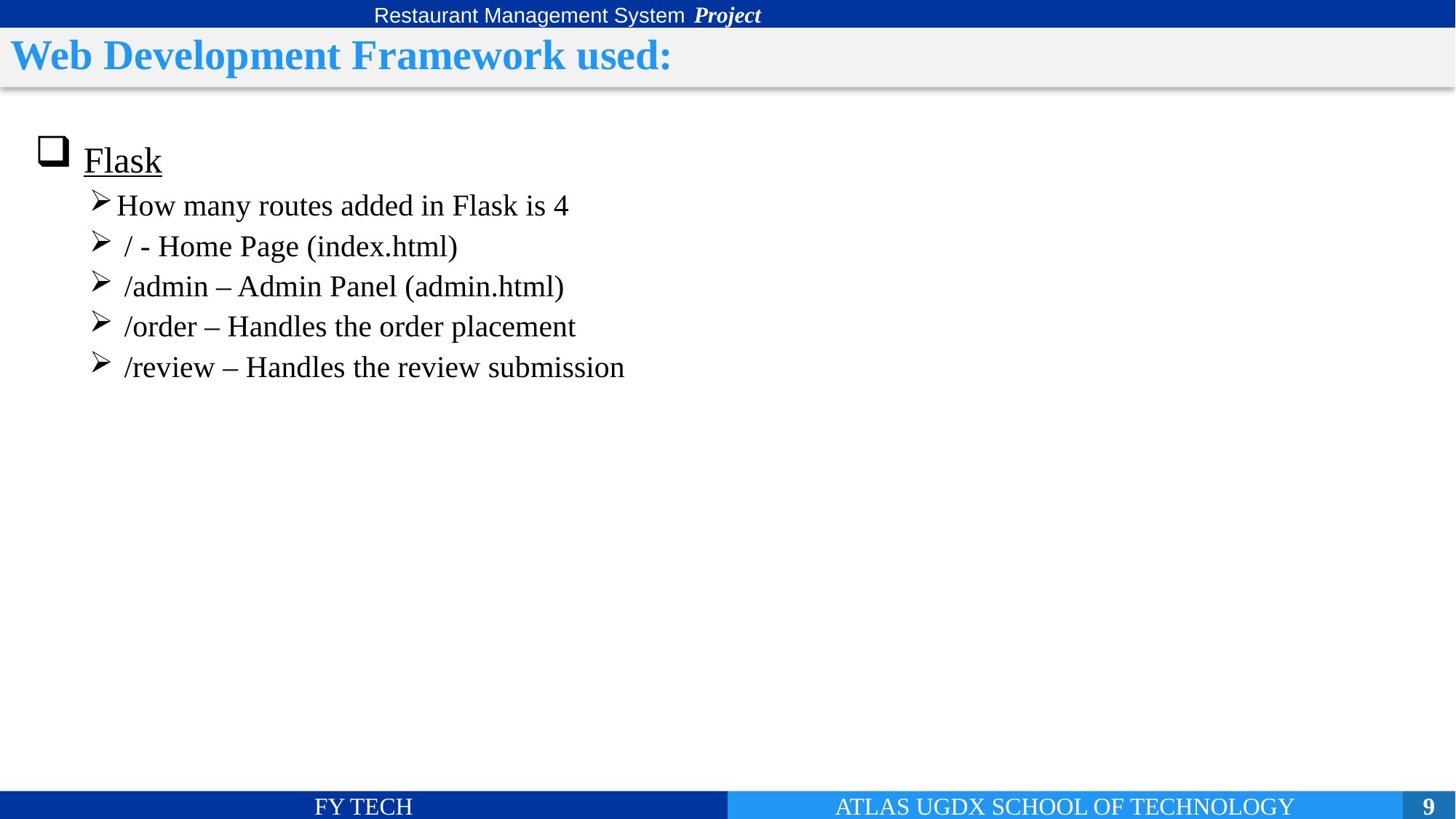

Restaurant Management System
# Web Development Framework used:
 Flask
How many routes added in Flask is 4
 / - Home Page (index.html)
 /admin – Admin Panel (admin.html)
 /order – Handles the order placement
 /review – Handles the review submission